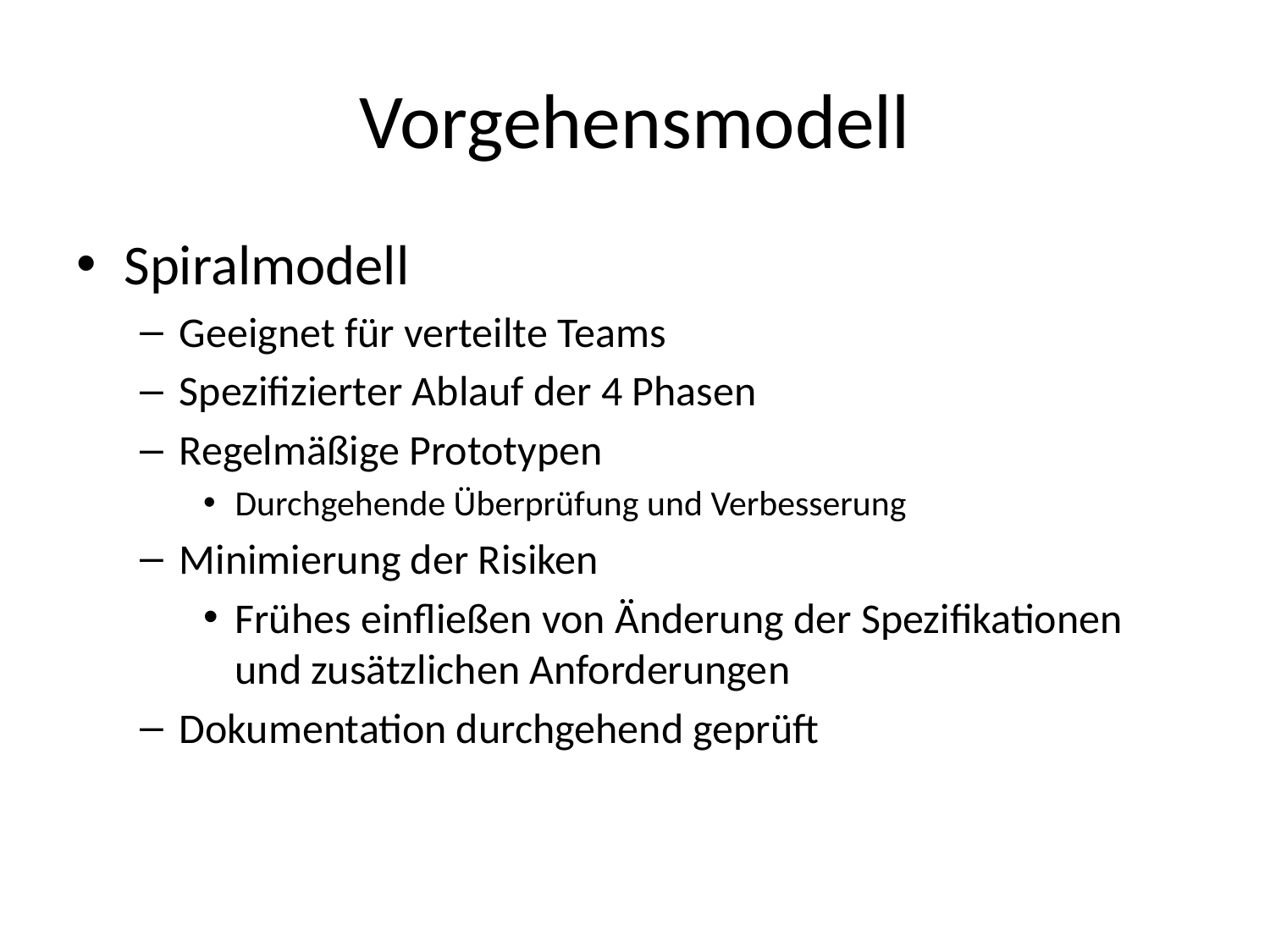

# Vorgehensmodell
Spiralmodell
Geeignet für verteilte Teams
Spezifizierter Ablauf der 4 Phasen
Regelmäßige Prototypen
Durchgehende Überprüfung und Verbesserung
Minimierung der Risiken
Frühes einfließen von Änderung der Spezifikationen und zusätzlichen Anforderungen
Dokumentation durchgehend geprüft